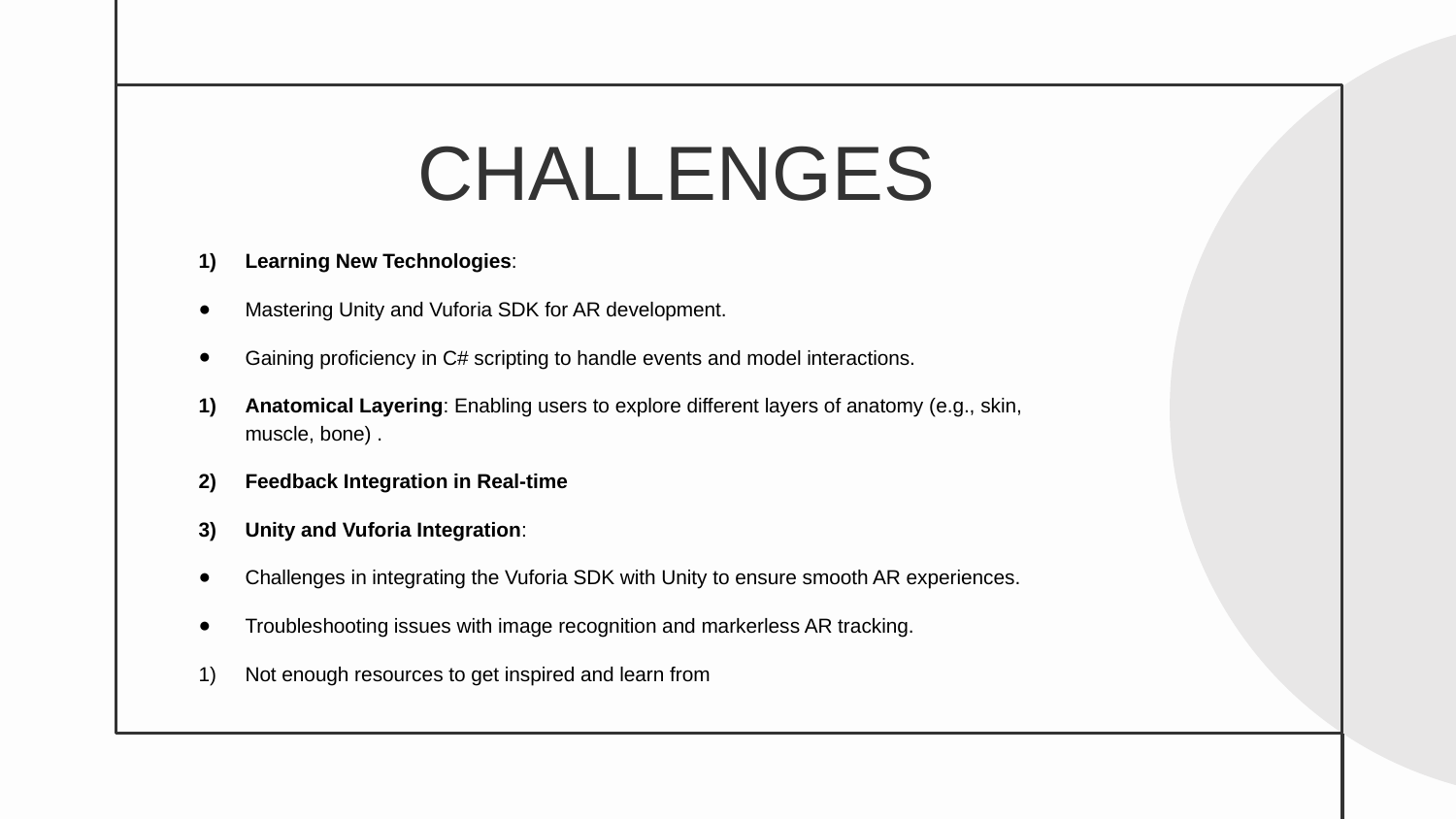

# CHALLENGES
Learning New Technologies:
Mastering Unity and Vuforia SDK for AR development.
Gaining proficiency in C# scripting to handle events and model interactions.
Anatomical Layering: Enabling users to explore different layers of anatomy (e.g., skin, muscle, bone) .
Feedback Integration in Real-time
Unity and Vuforia Integration:
Challenges in integrating the Vuforia SDK with Unity to ensure smooth AR experiences.
Troubleshooting issues with image recognition and markerless AR tracking.
Not enough resources to get inspired and learn from